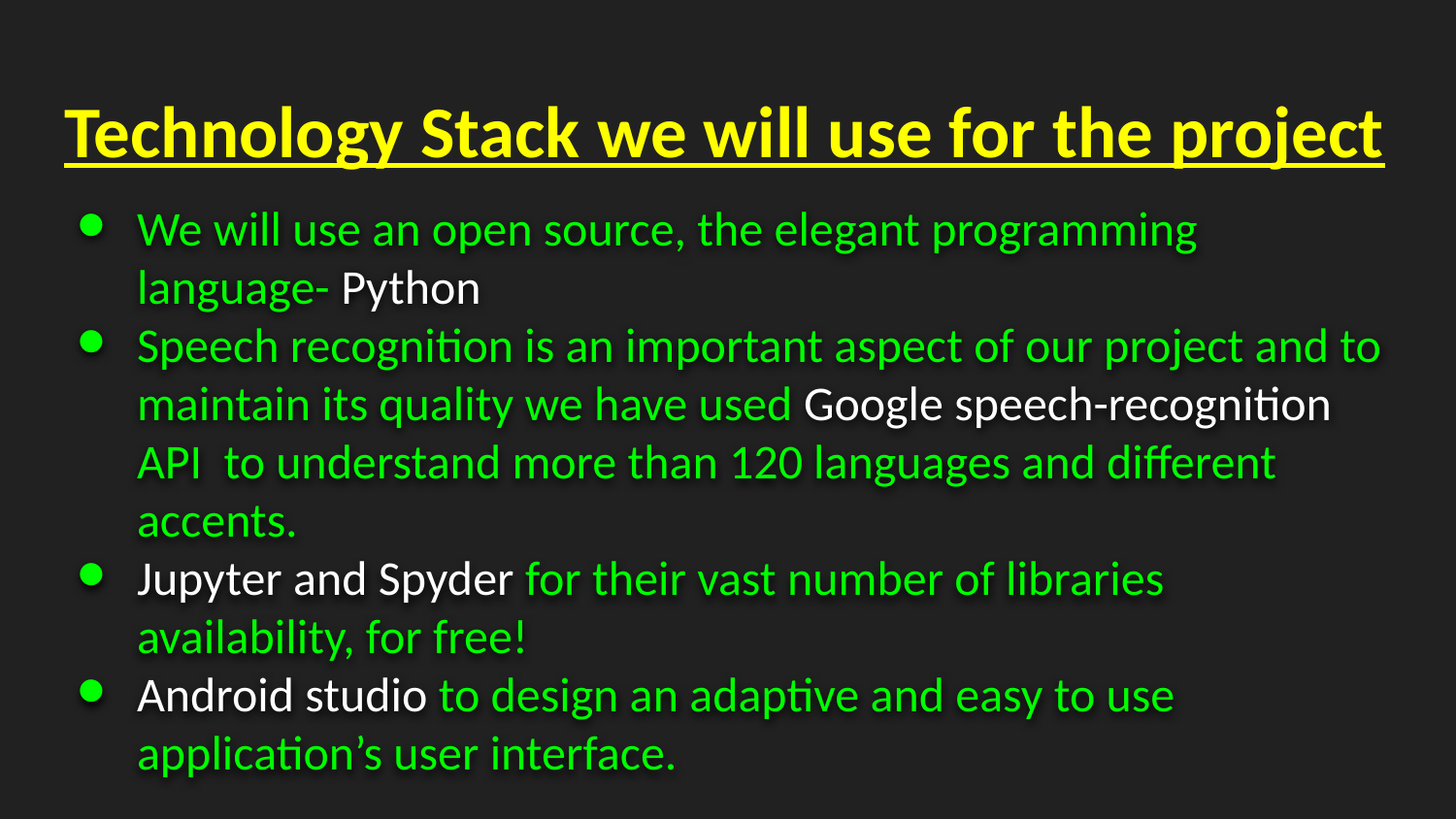

# Technology Stack we will use for the project

We will use an open source, the elegant programming language- Python
Speech recognition is an important aspect of our project and to maintain its quality we have used Google speech-recognition API  to understand more than 120 languages and different accents.
Jupyter and Spyder for their vast number of libraries availability, for free!
Android studio to design an adaptive and easy to use application’s user interface.